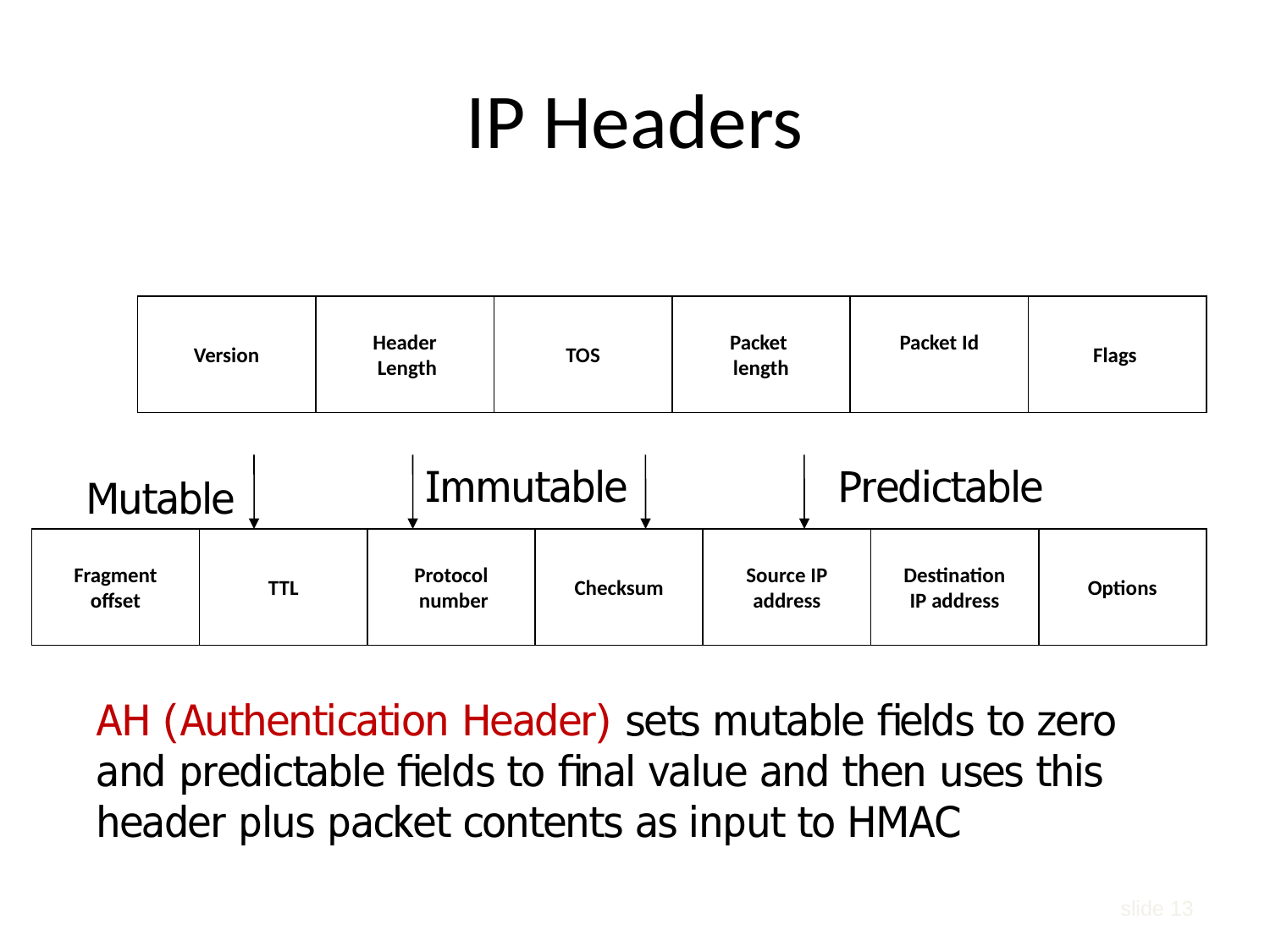

# IP Headers
Version
Header
 Length
TOS
Packet
length
Packet Id

Flags
Immutable
Predictable

Mutable
Fragment
offset
TTL
Protocol
 number
Checksum
Source IP
address
Destination
IP address
Options
AH (Authentication Header) sets mutable fields to zero and predictable fields to final value and then uses this header plus packet contents as input to HMAC
slide 13